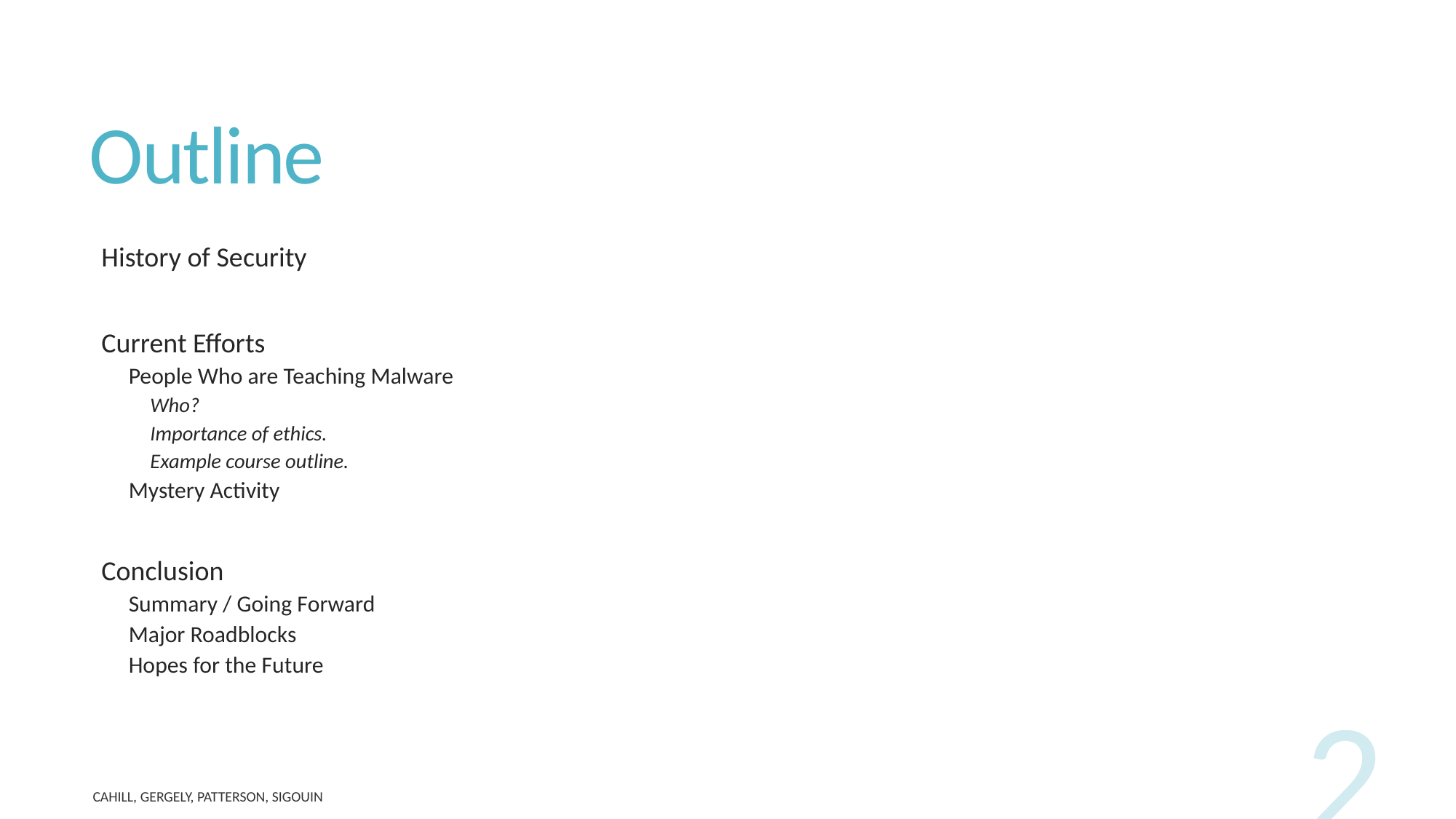

# Outline
History of Security

Current Efforts
People Who are Teaching Malware
Who?
Importance of ethics.
Example course outline.
Mystery Activity

Conclusion
Summary / Going Forward
Major Roadblocks
Hopes for the Future

2
Cahill, Gergely, Patterson, Sigouin